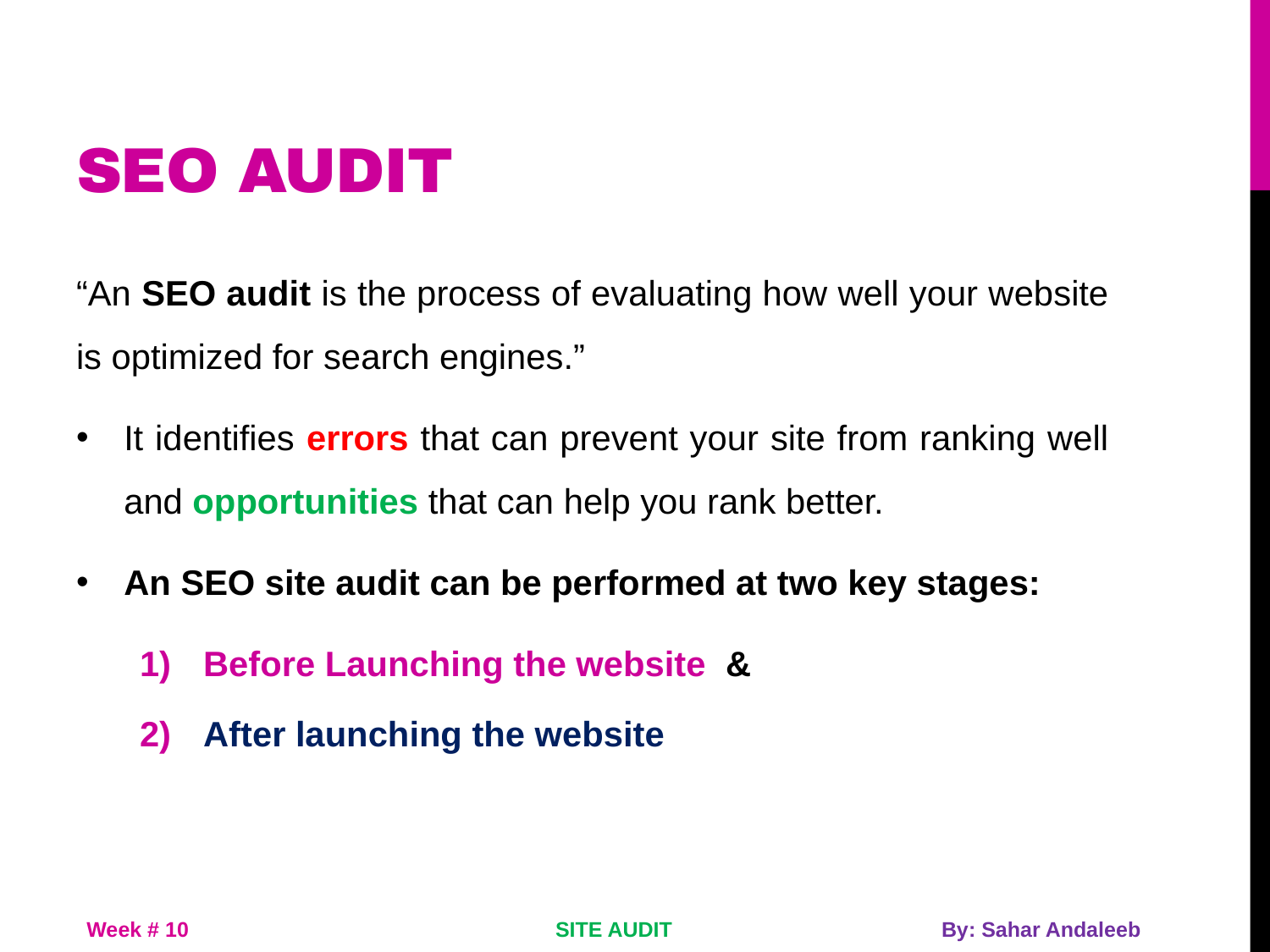

# Seo audit
“An SEO audit is the process of evaluating how well your website is optimized for search engines.”
It identifies errors that can prevent your site from ranking well and opportunities that can help you rank better.
An SEO site audit can be performed at two key stages:
Before Launching the website  &
After launching the website

Week # 10
SITE AUDIT
By: Sahar Andaleeb